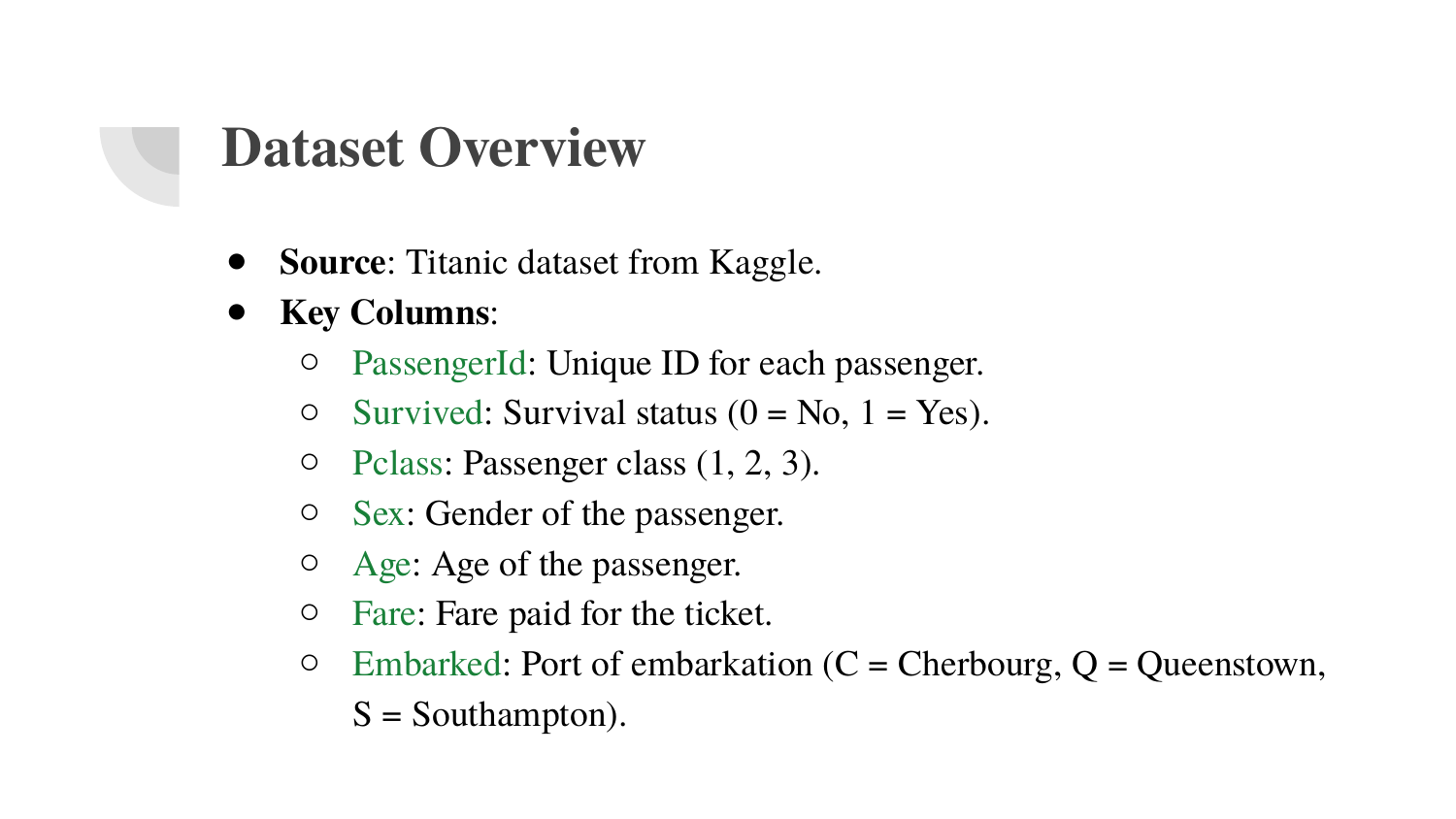

# Dataset Overview
Source: Titanic dataset from Kaggle.
Key Columns:
PassengerId: Unique ID for each passenger.
Survived: Survival status (0 = No, 1 = Yes).
Pclass: Passenger class (1, 2, 3).
Sex: Gender of the passenger.
Age: Age of the passenger.
Fare: Fare paid for the ticket.
Embarked: Port of embarkation (C = Cherbourg, Q = Queenstown, S = Southampton).